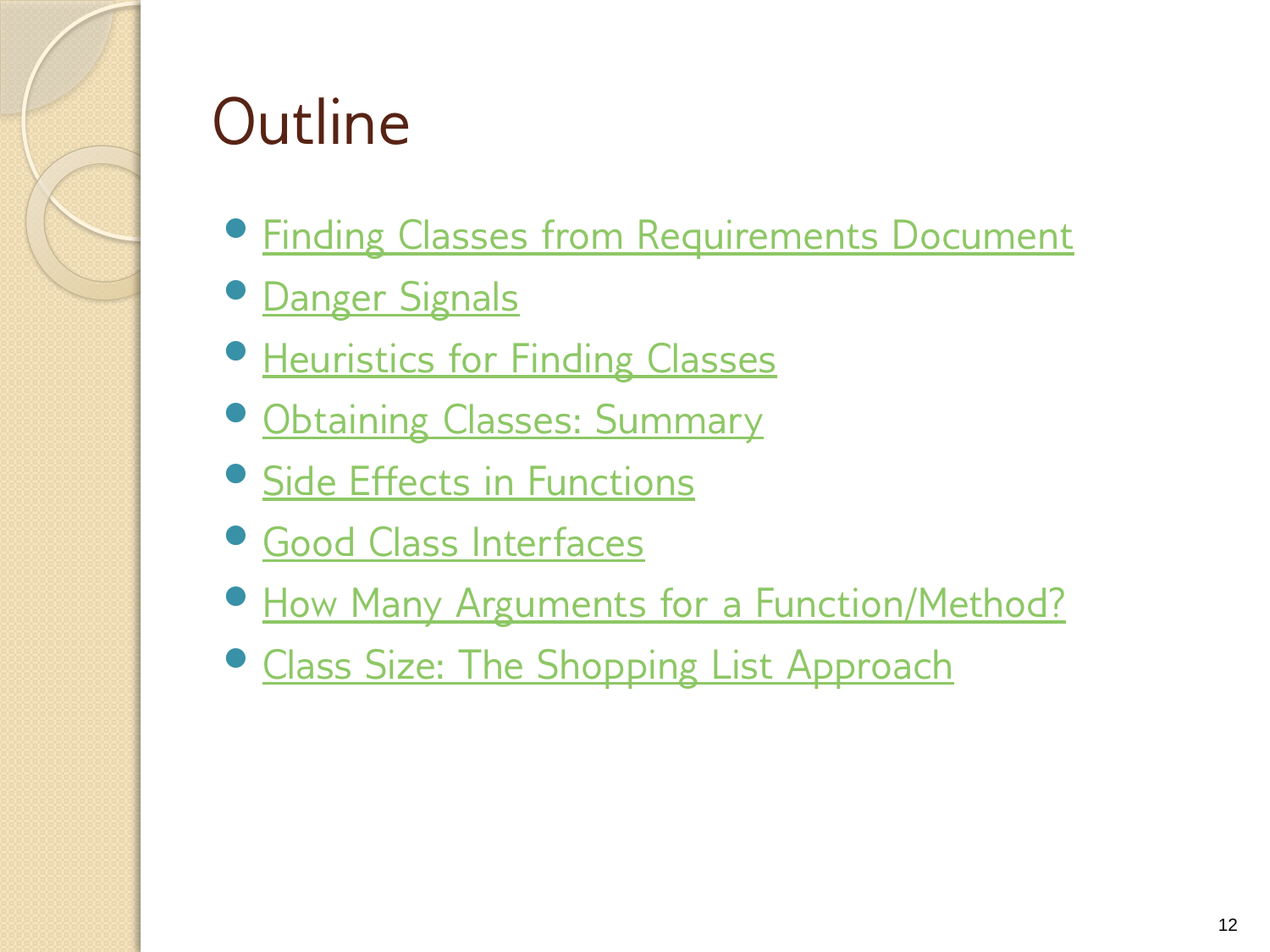

# Outline
Finding Classes from Requirements Document
Danger Signals
Heuristics for Finding Classes
Obtaining Classes: Summary
Side Effects in Functions
Good Class Interfaces
How Many Arguments for a Function/Method?
Class Size: The Shopping List Approach
12